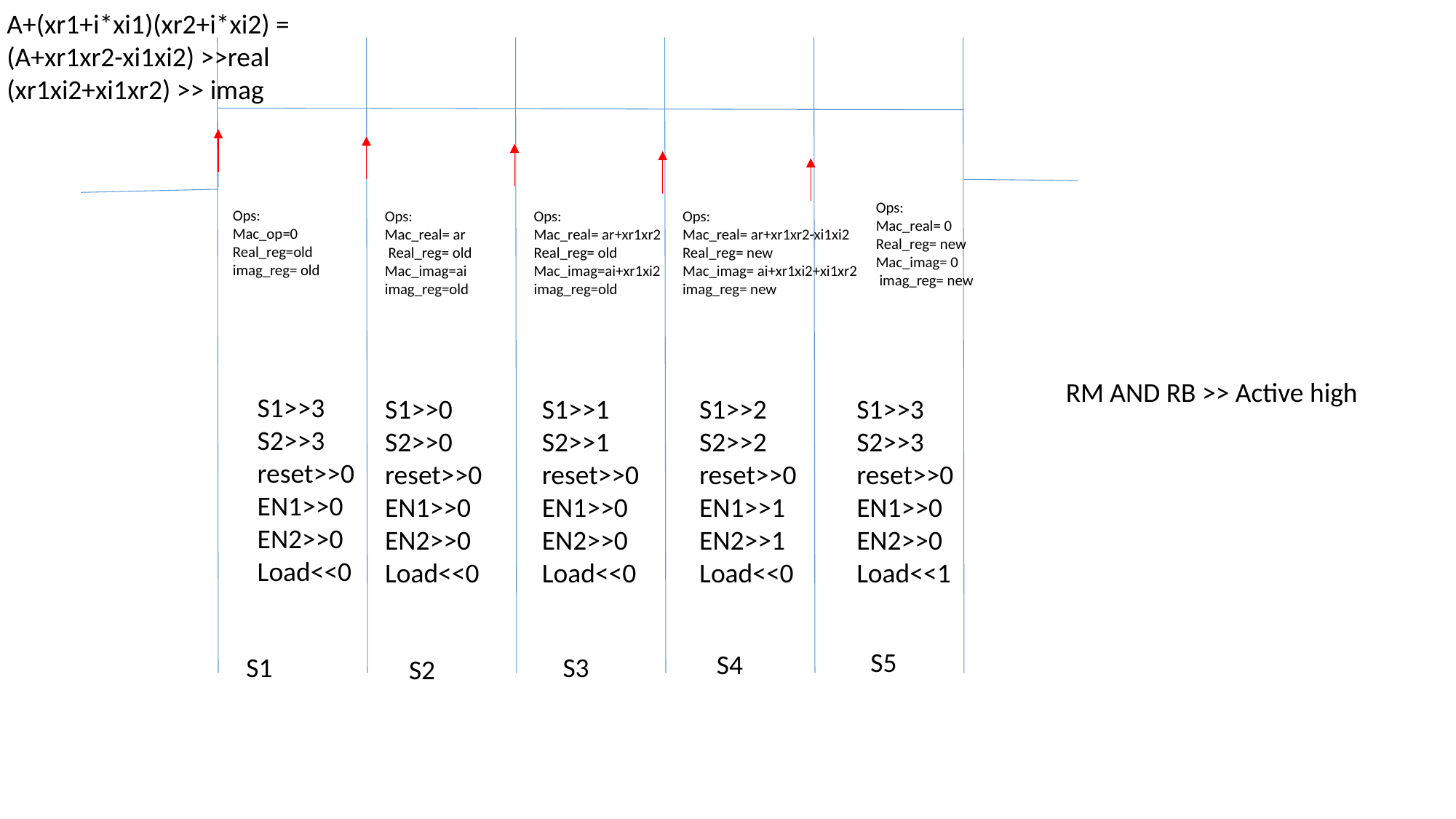

A+(xr1+i*xi1)(xr2+i*xi2) =
(A+xr1xr2-xi1xi2) >>real
(xr1xi2+xi1xr2) >> imag
Ops:
Mac_real= 0
Real_reg= new
Mac_imag= 0
 imag_reg= new
Ops:
Mac_op=0
Real_reg=old
imag_reg= old
Ops:
Mac_real= ar
 Real_reg= old
Mac_imag=ai
imag_reg=old
Ops:
Mac_real= ar+xr1xr2 Real_reg= old
Mac_imag=ai+xr1xi2
imag_reg=old

Ops:
Mac_real= ar+xr1xr2-xi1xi2
Real_reg= new
Mac_imag= ai+xr1xi2+xi1xr2 imag_reg= new
RM AND RB >> Active high
S1>>3
S2>>3
reset>>0
EN1>>0
EN2>>0
Load<<0
S1>>0
S2>>0
reset>>0
EN1>>0
EN2>>0
Load<<0
S1>>1
S2>>1
reset>>0
EN1>>0
EN2>>0
Load<<0
S1>>2
S2>>2
reset>>0
EN1>>1
EN2>>1
Load<<0
S1>>3
S2>>3
reset>>0
EN1>>0
EN2>>0
Load<<1
S5
S4
S1
S3
S2